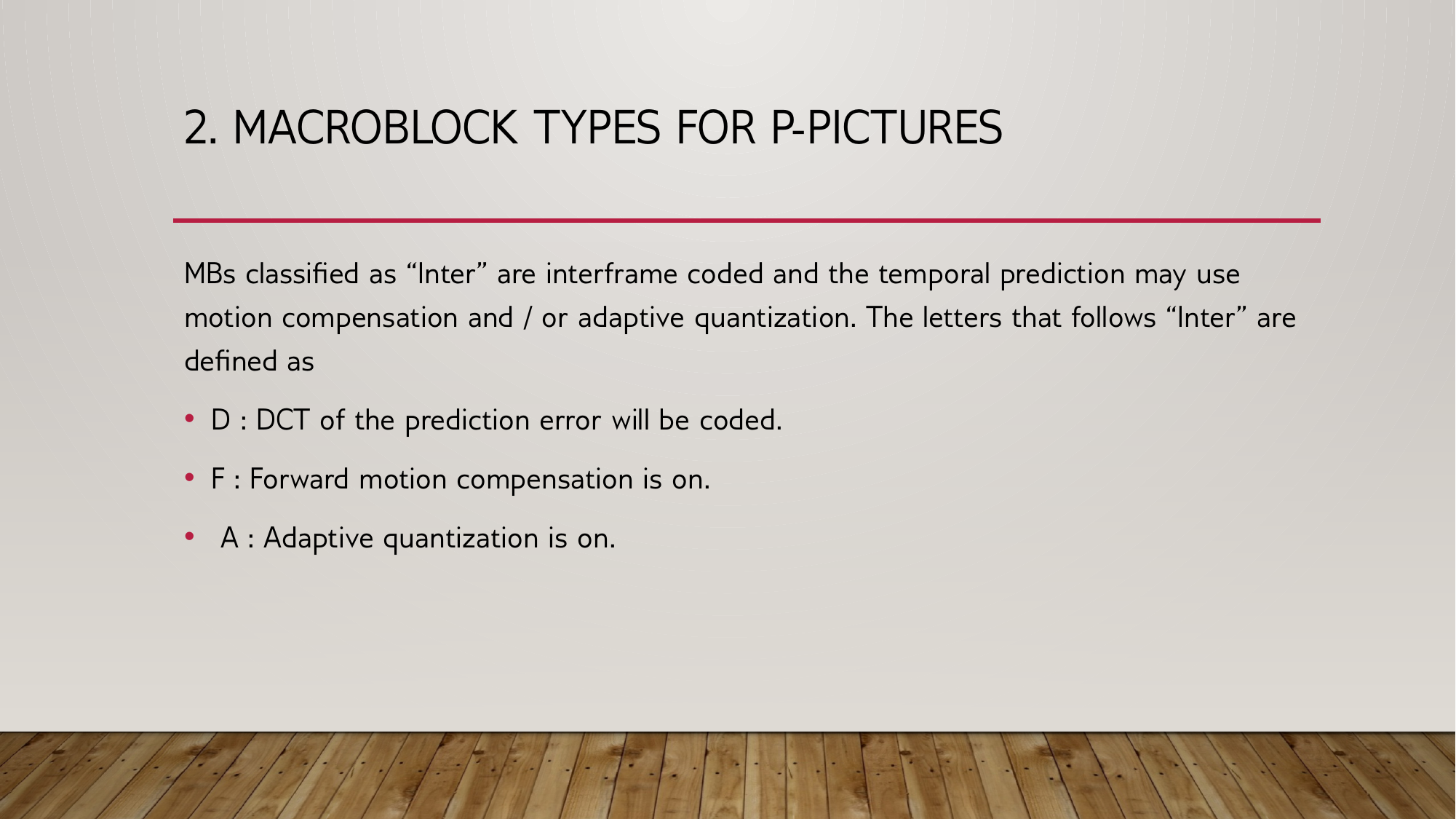

# 2. Macroblock types for p-pictures
MBs classified as “Inter” are interframe coded and the temporal prediction may use motion compensation and / or adaptive quantization. The letters that follows “Inter” are defined as
D : DCT of the prediction error will be coded.
F : Forward motion compensation is on.
 A : Adaptive quantization is on.